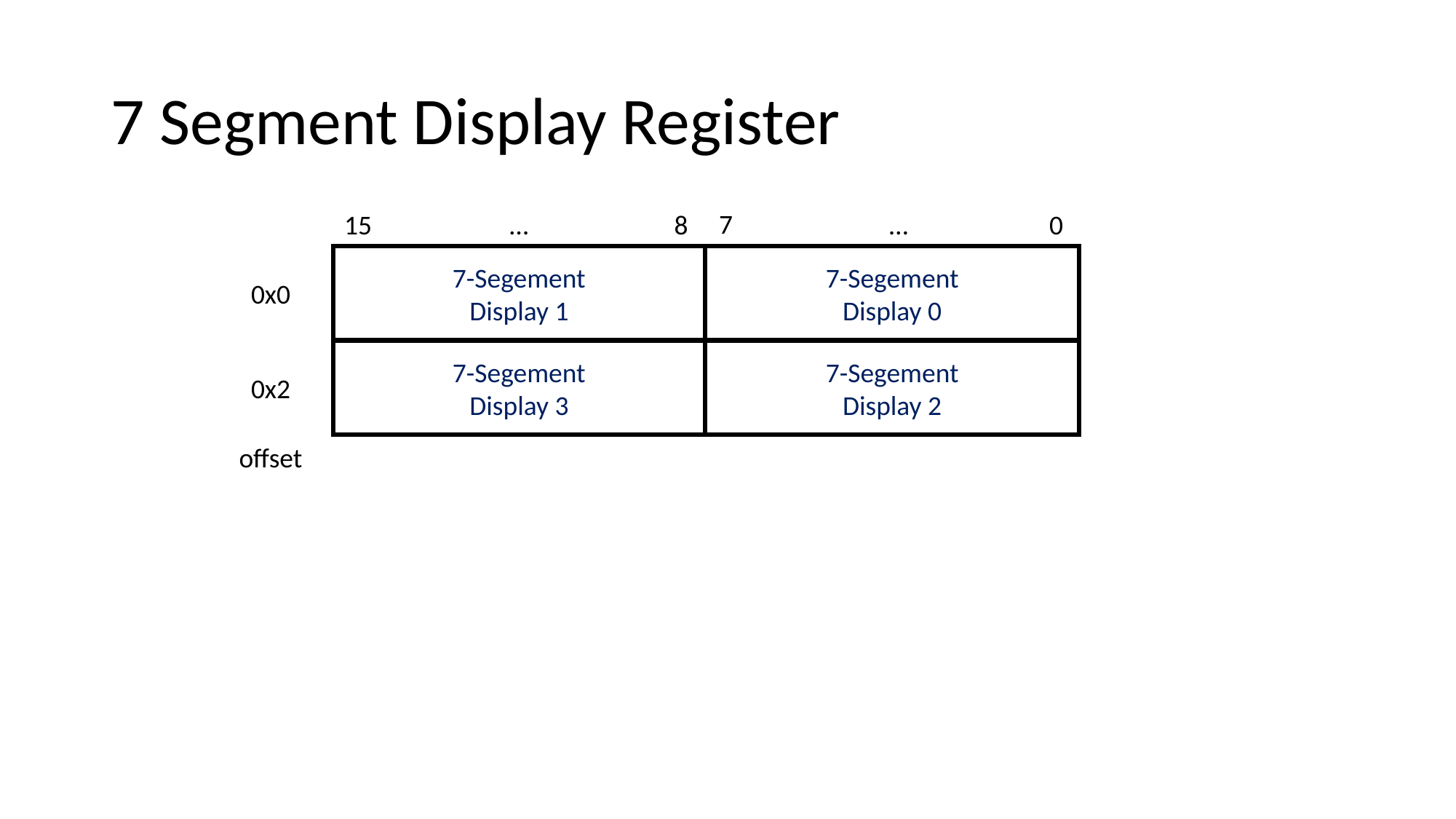

# 7 Segment Display Register
7
15
…
8
…
0
7-Segement
Display 1
7-Segement
Display 0
0x0
7-Segement
Display 3
7-Segement
Display 2
0x2
offset